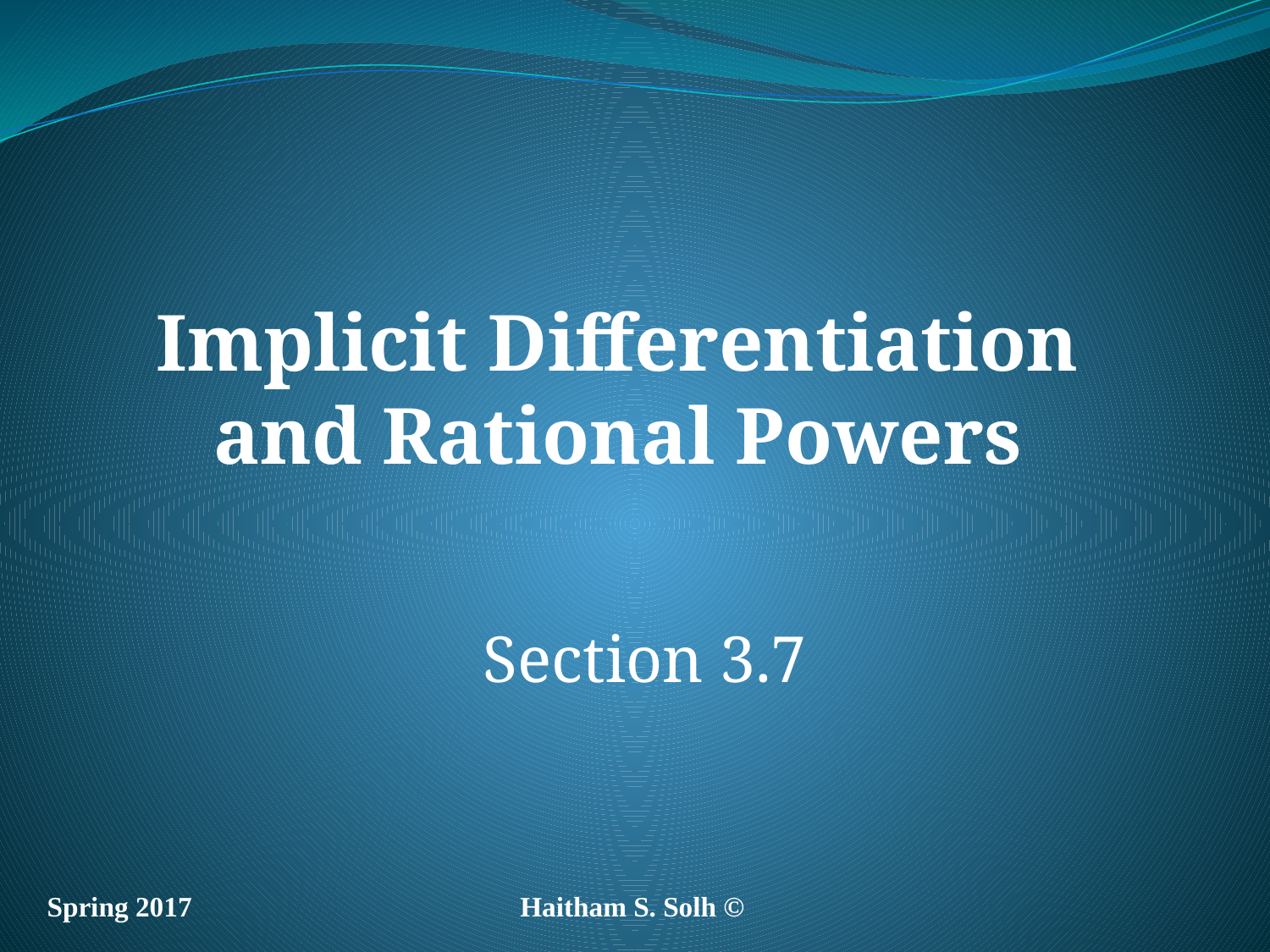

# Implicit Differentiation and Rational Powers
Section 3.7
Spring 2017                                               Haitham S. Solh ©